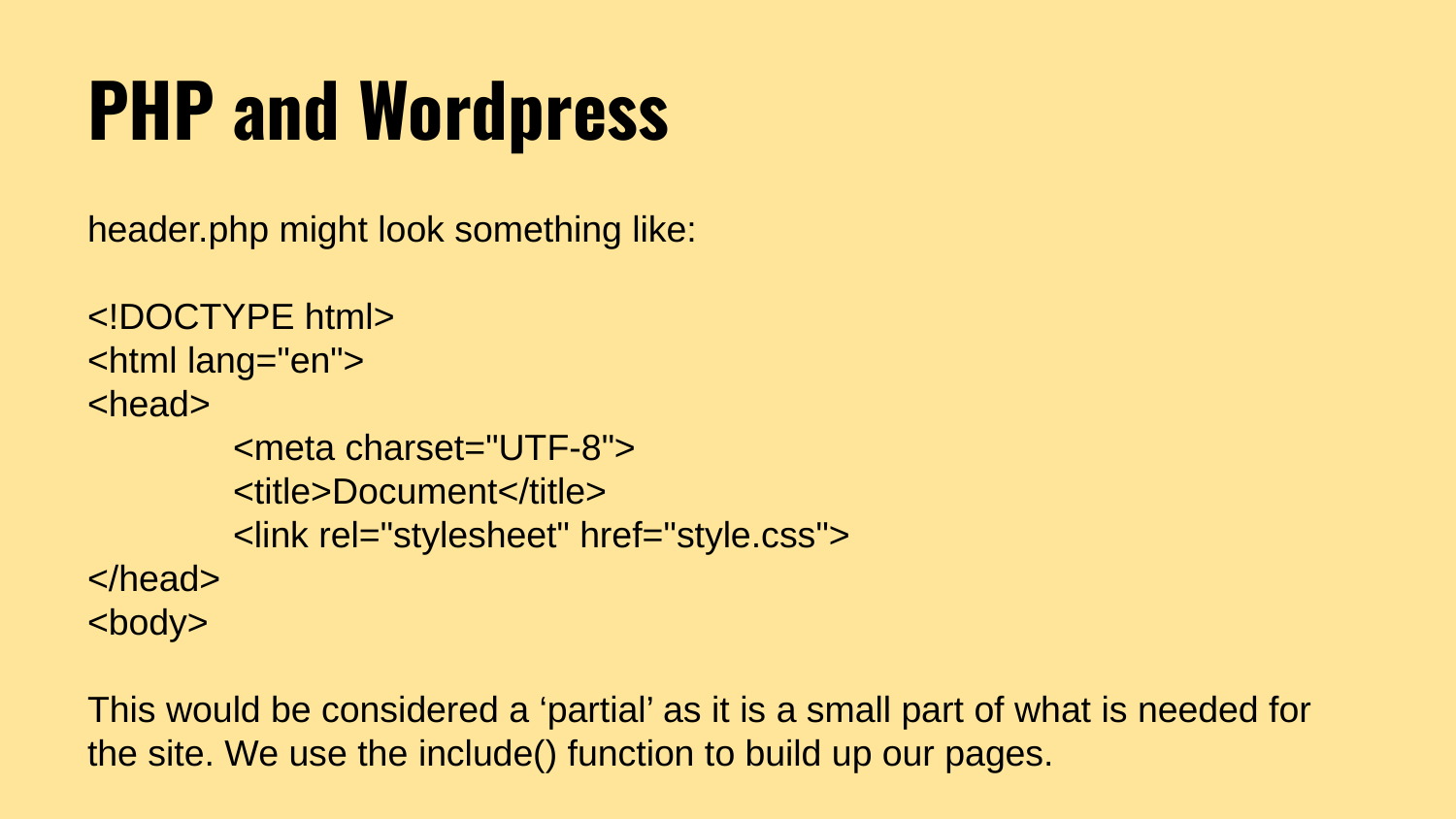

# PHP and Wordpress
header.php might look something like:

<!DOCTYPE html>
<html lang="en">
<head>
	<meta charset="UTF-8">
	<title>Document</title>
	<link rel="stylesheet" href="style.css">
</head>
<body>

This would be considered a ‘partial’ as it is a small part of what is needed for the site. We use the include() function to build up our pages.